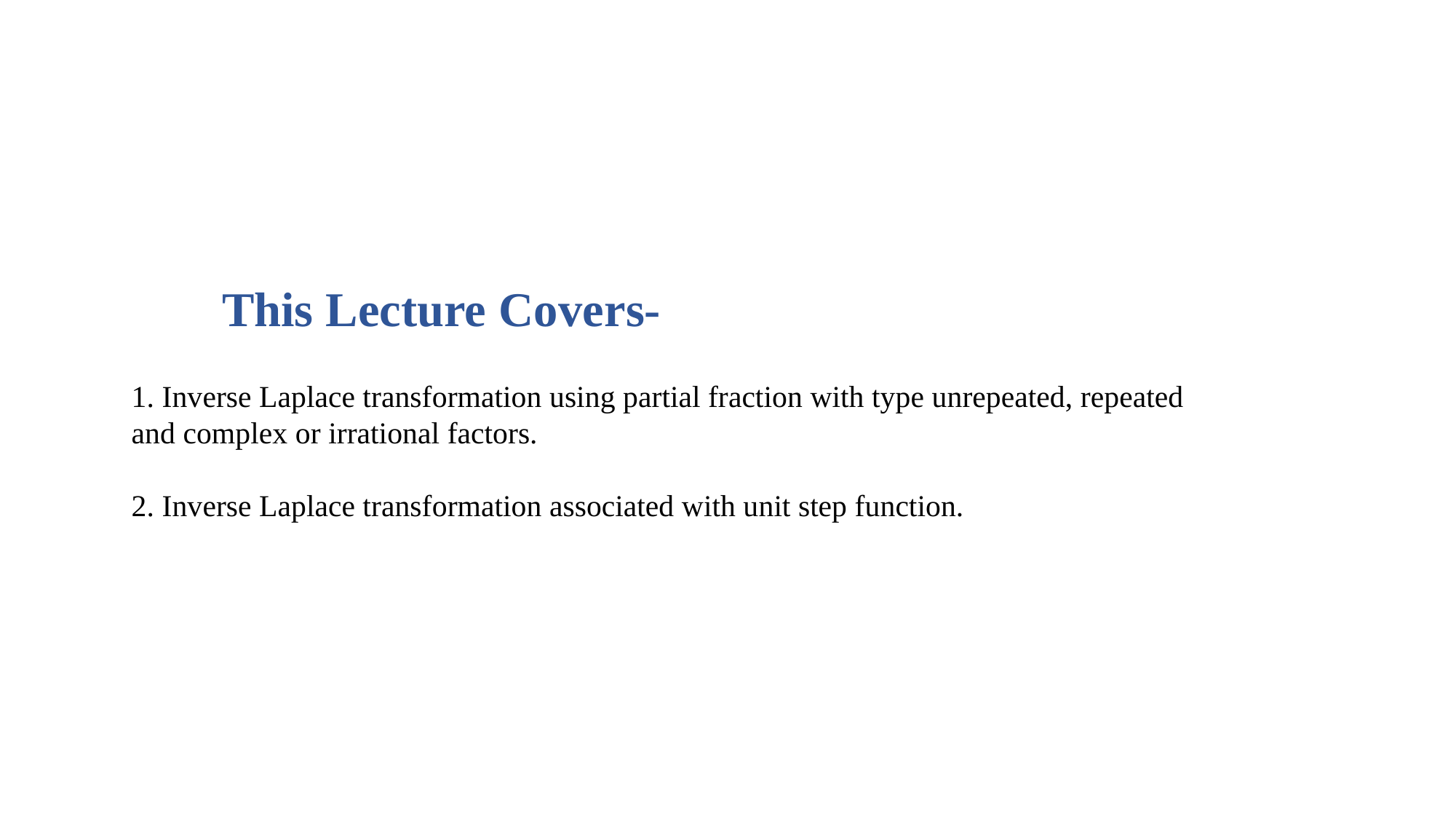

This Lecture Covers-
1. Inverse Laplace transformation using partial fraction with type unrepeated, repeated and complex or irrational factors.

2. Inverse Laplace transformation associated with unit step function.